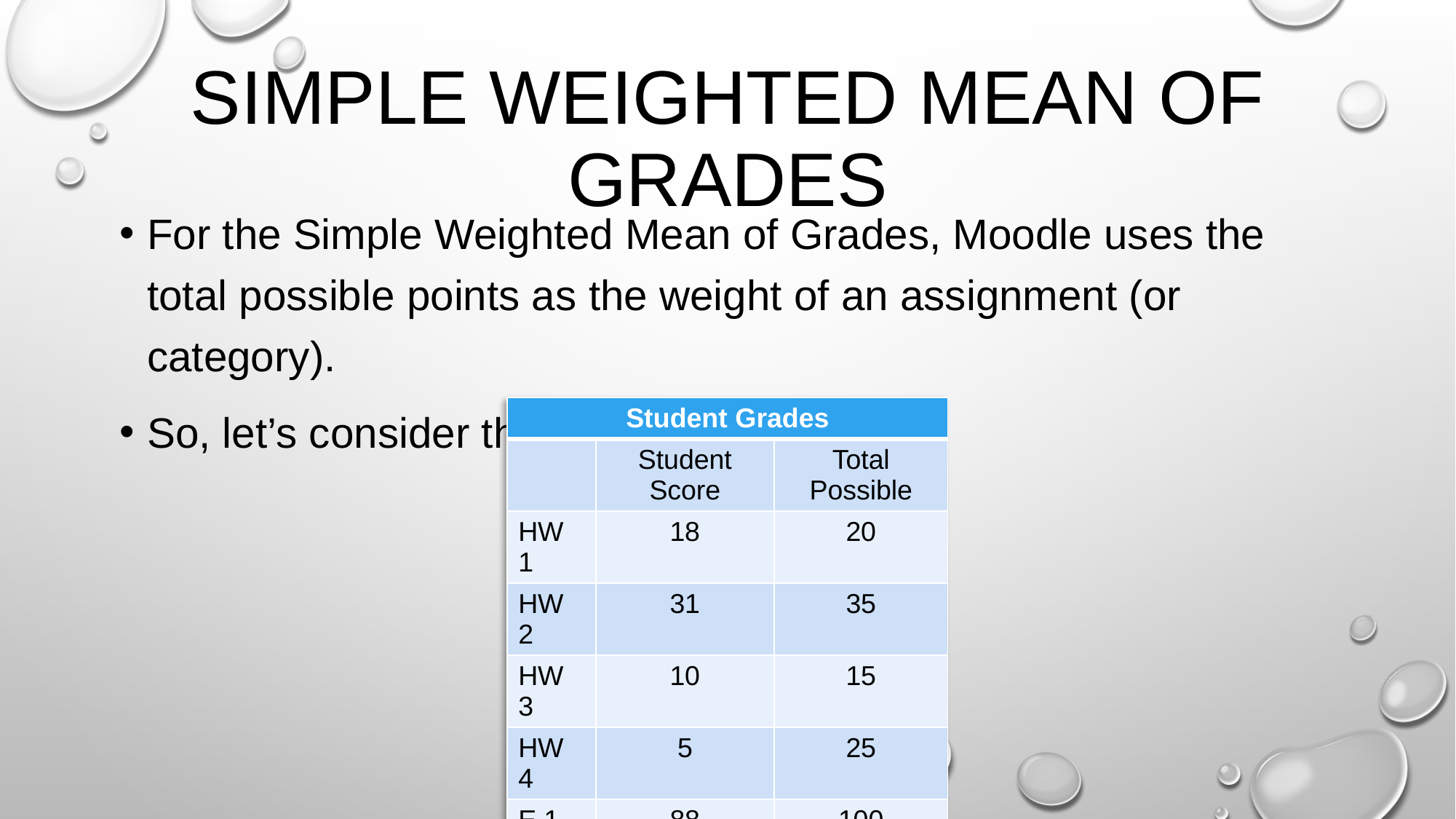

# Simple Weighted Mean of Grades
For the Simple Weighted Mean of Grades, Moodle uses the total possible points as the weight of an assignment (or category).
So, let’s consider the same set of grades.
| Student Grades |  |  |
| --- | --- | --- |
|  | Student Score | Total Possible |
| HW 1 | 18 | 20 |
| HW 2 | 31 | 35 |
| HW 3 | 10 | 15 |
| HW 4 | 5 | 25 |
| E 1 | 88 | 100 |
| E 2 | 55 | 100 |
| E 3 | 76 | 100 |